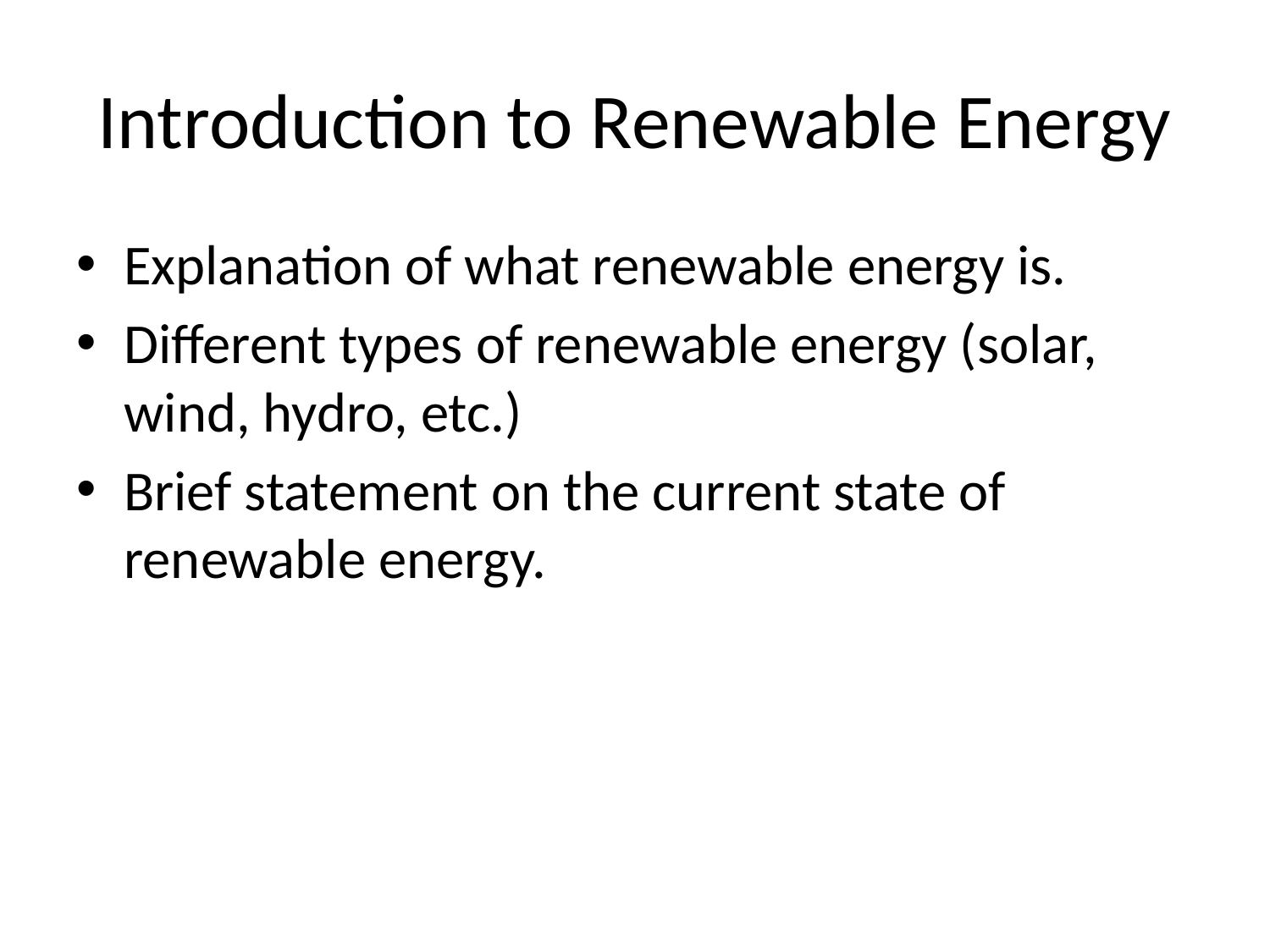

# Introduction to Renewable Energy
Explanation of what renewable energy is.
Different types of renewable energy (solar, wind, hydro, etc.)
Brief statement on the current state of renewable energy.